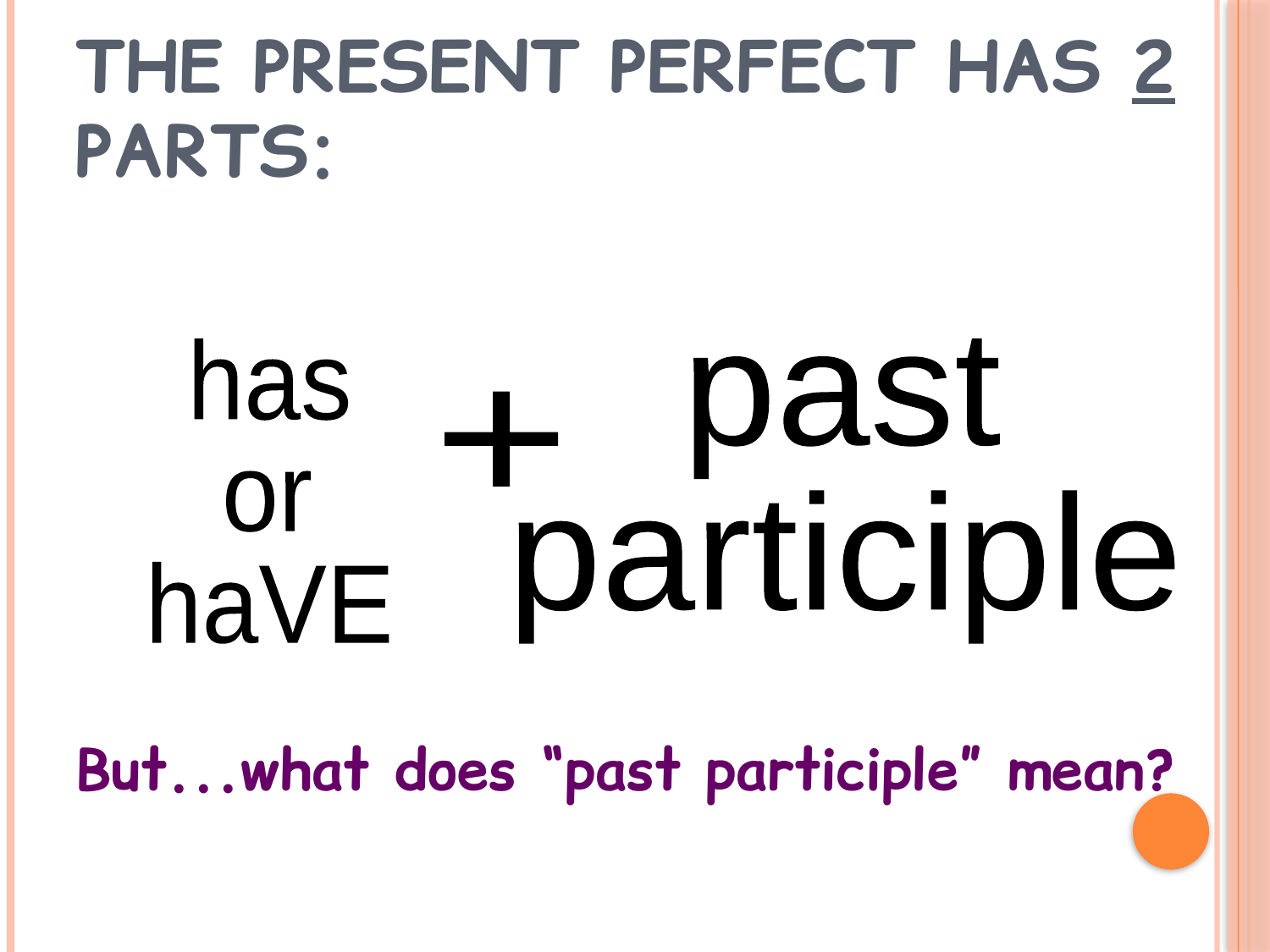

# The present perfect has 2 parts:

has
or
haVE
past
participle
+
But...what does “past participle” mean?